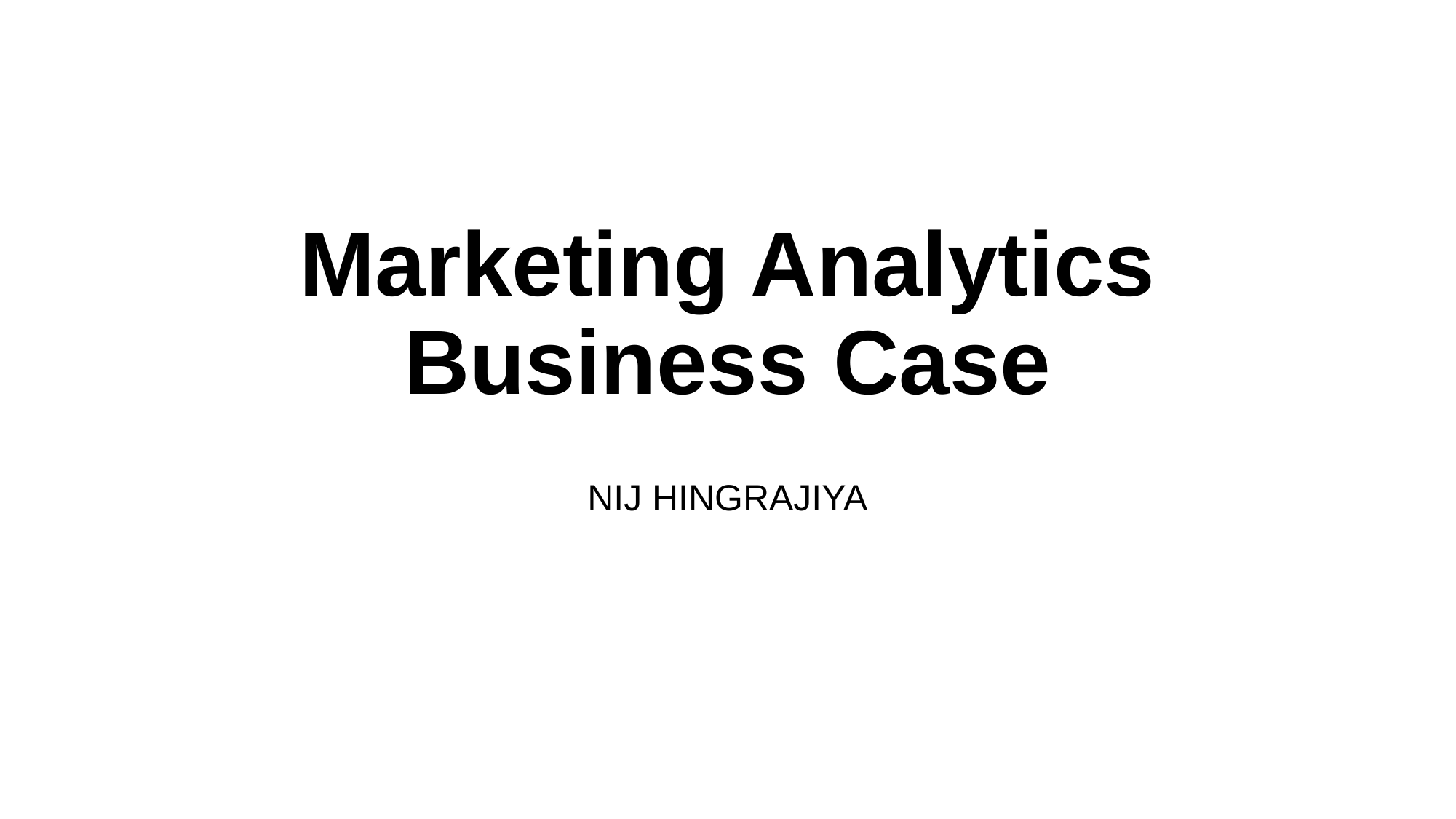

# Marketing Analytics Business Case

NIJ HINGRAJIYA